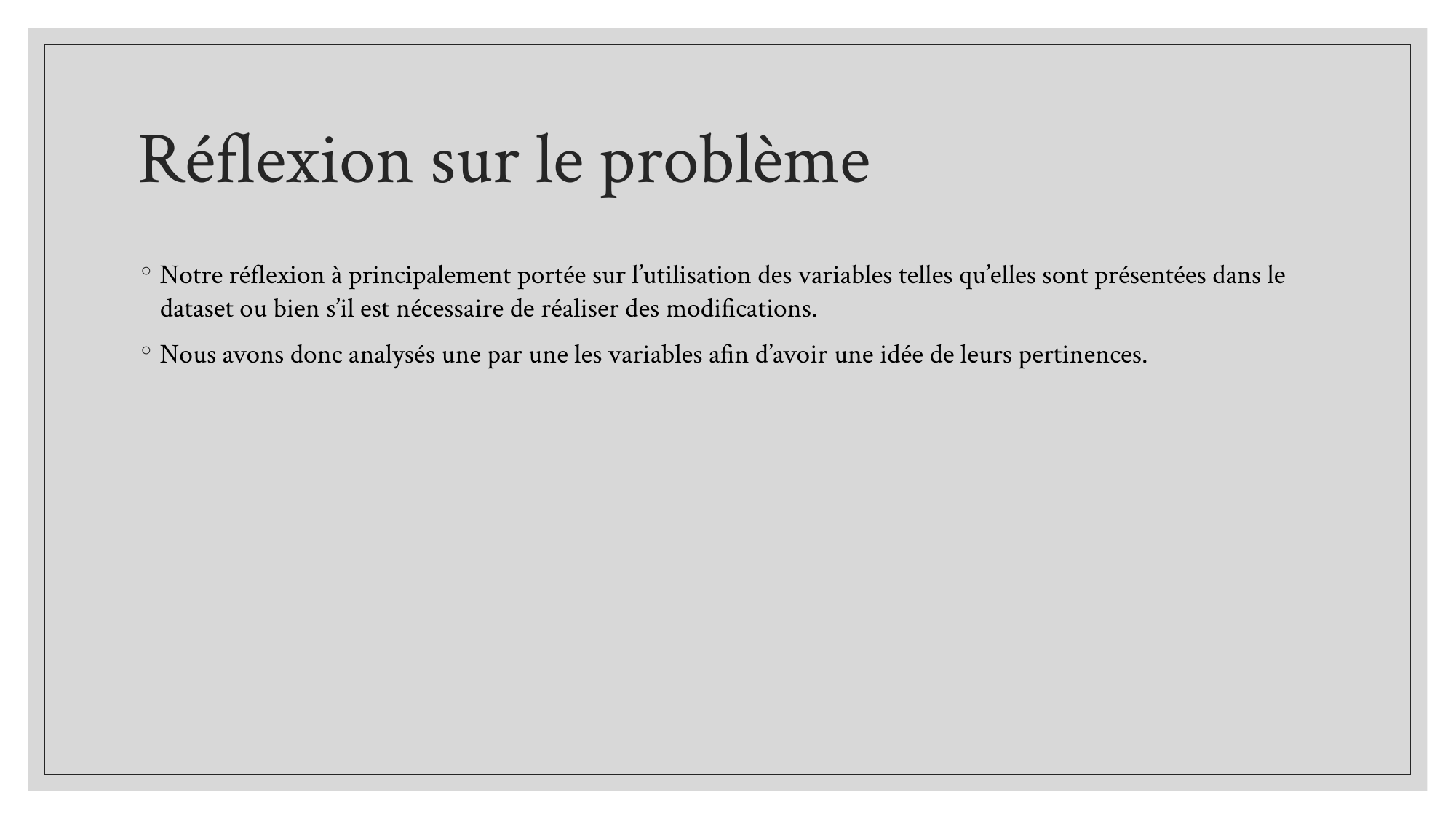

# Réflexion sur le problème
Notre réflexion à principalement portée sur l’utilisation des variables telles qu’elles sont présentées dans le dataset ou bien s’il est nécessaire de réaliser des modifications.
Nous avons donc analysés une par une les variables afin d’avoir une idée de leurs pertinences.